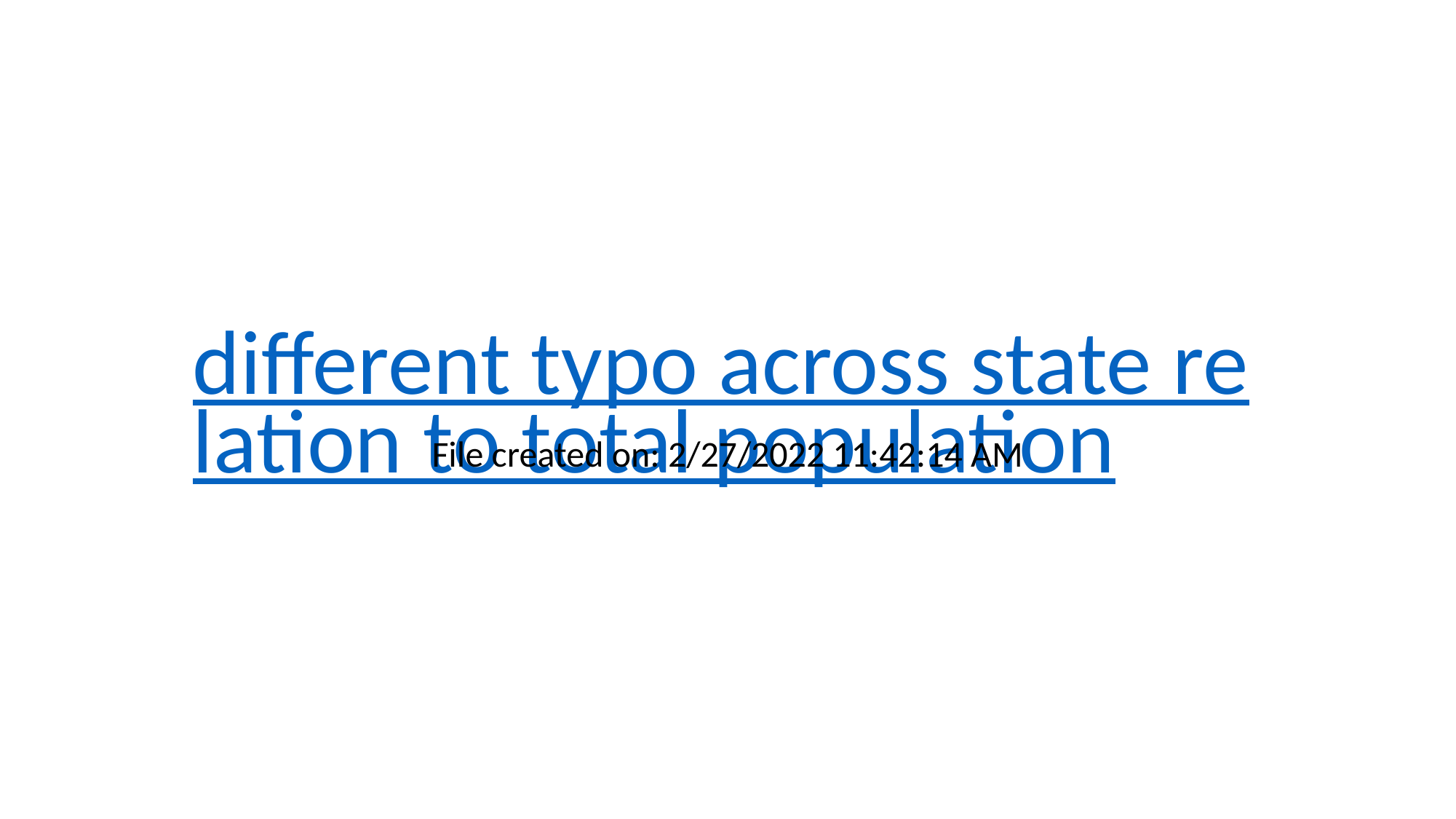

# different typo across state relation to total population
File created on: 2/27/2022 11:42:14 AM